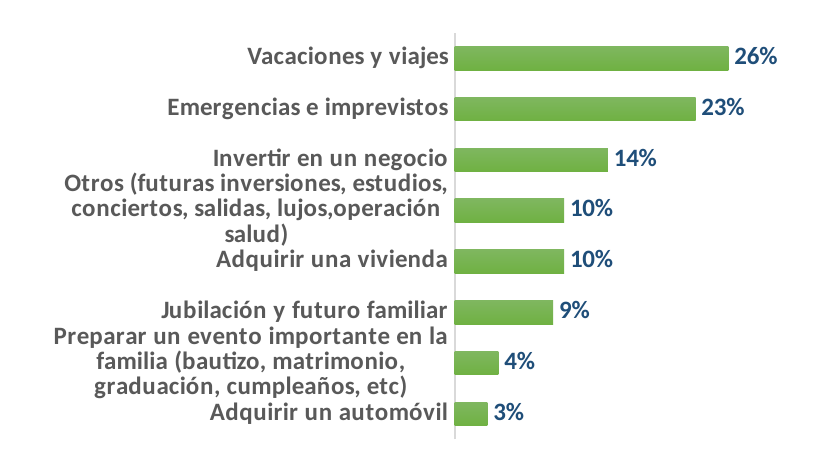

### Chart

| Category |  |
|---|---|
| Adquirir un automóvil | 0.030927835051546393 |
| Preparar un evento importante en la familia (bautizo, matrimonio, graduación, cumpleaños, etc) | 0.041237113402061855 |
| Jubilación y futuro familiar | 0.09278350515463918 |
| Adquirir una vivienda | 0.10309278350515463 |
| Otros (futuras inversiones, estudios, conciertos, salidas, lujos,operación salud) | 0.10309278350515463 |
| Invertir en un negocio | 0.14432989690721648 |
| Emergencias e imprevistos | 0.2268041237113402 |
| Vacaciones y viajes | 0.25773195876288657 |